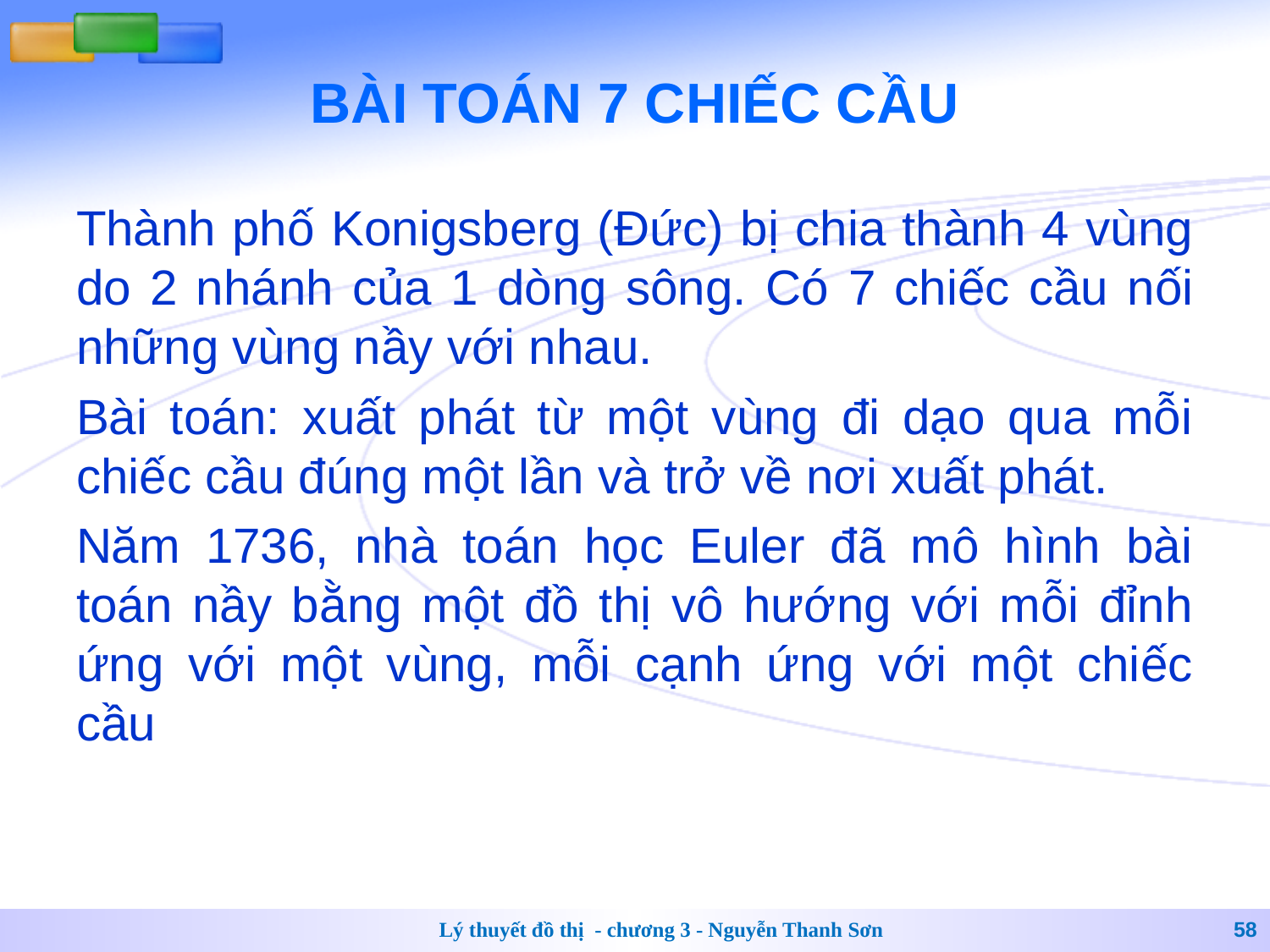

# BÀI TOÁN 7 CHIẾC CẦU
Thành phố Konigsberg (Đức) bị chia thành 4 vùng do 2 nhánh của 1 dòng sông. Có 7 chiếc cầu nối những vùng nầy với nhau.
Bài toán: xuất phát từ một vùng đi dạo qua mỗi chiếc cầu đúng một lần và trở về nơi xuất phát.
Năm 1736, nhà toán học Euler đã mô hình bài toán nầy bằng một đồ thị vô hướng với mỗi đỉnh ứng với một vùng, mỗi cạnh ứng với một chiếc cầu
Lý thuyết đồ thị  - chương 3 - Nguyễn Thanh Sơn
58